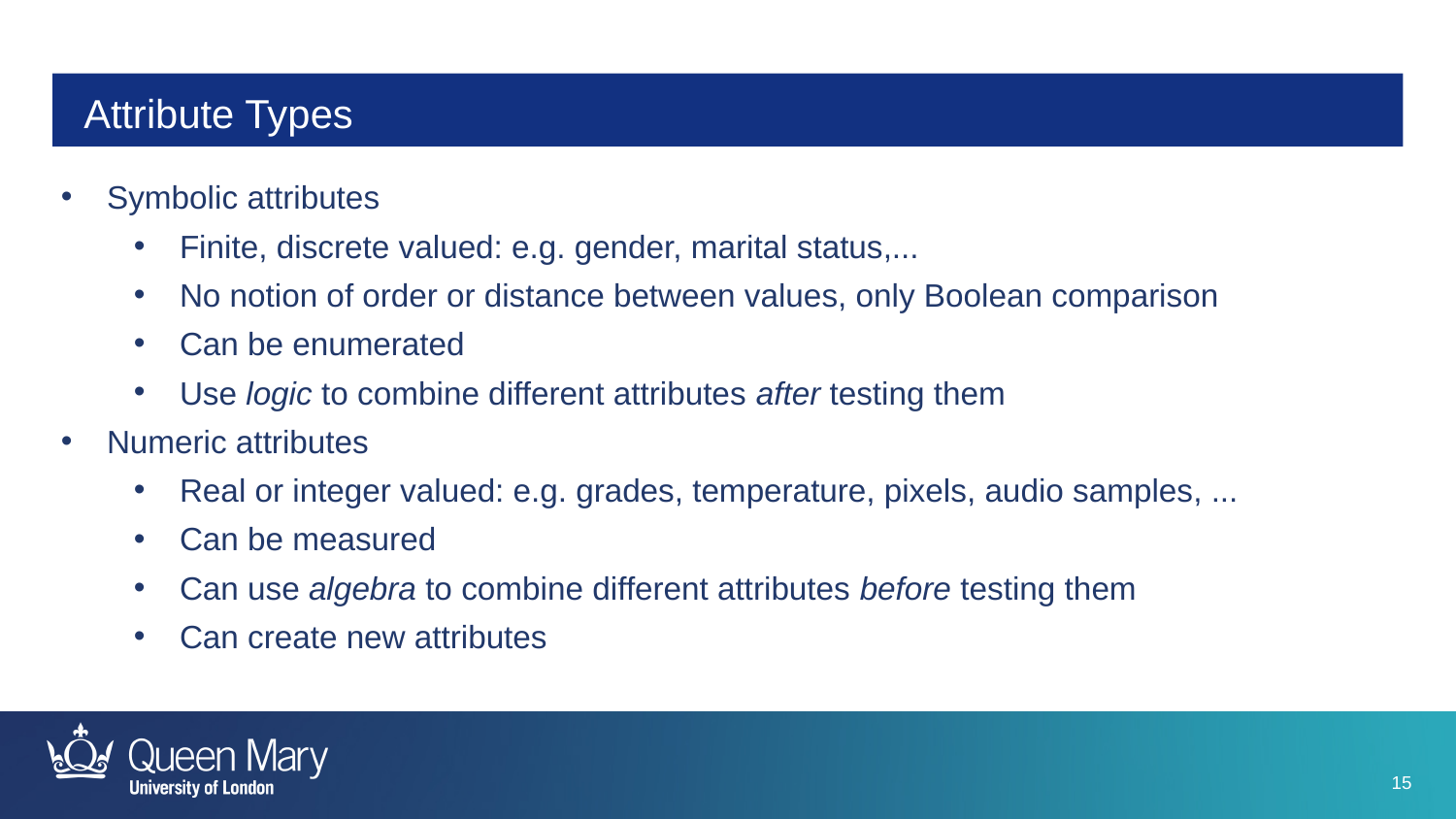

# Attribute Types
Symbolic attributes
Finite, discrete valued: e.g. gender, marital status,...
No notion of order or distance between values, only Boolean comparison
Can be enumerated
Use logic to combine different attributes after testing them
Numeric attributes
Real or integer valued: e.g. grades, temperature, pixels, audio samples, ...
Can be measured
Can use algebra to combine different attributes before testing them
Can create new attributes